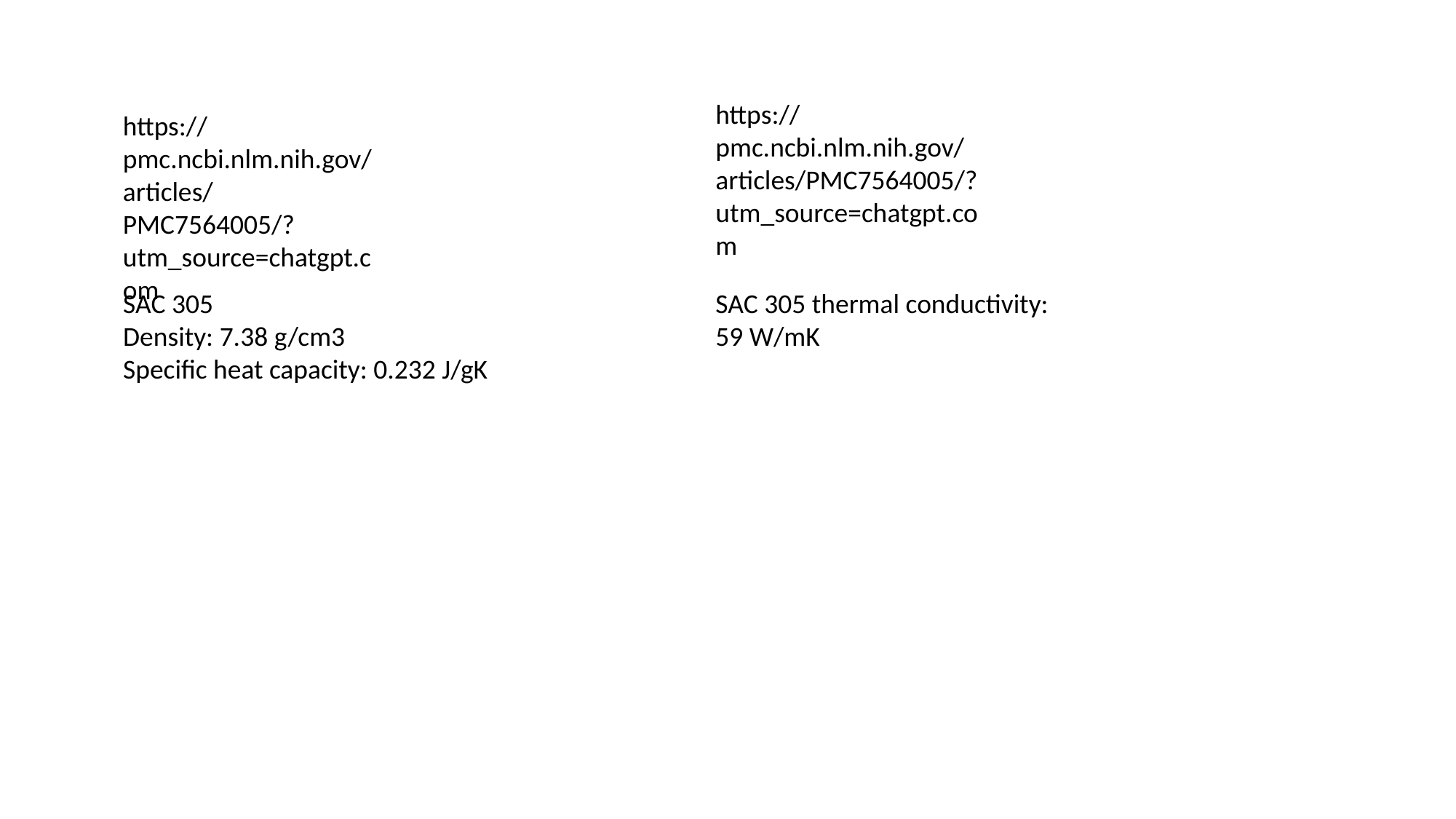

https://pmc.ncbi.nlm.nih.gov/articles/PMC7564005/?utm_source=chatgpt.com
https://pmc.ncbi.nlm.nih.gov/articles/PMC7564005/?utm_source=chatgpt.com
SAC 305
Density: 7.38 g/cm3
Specific heat capacity: 0.232 J/gK
SAC 305 thermal conductivity: 59 W/mK